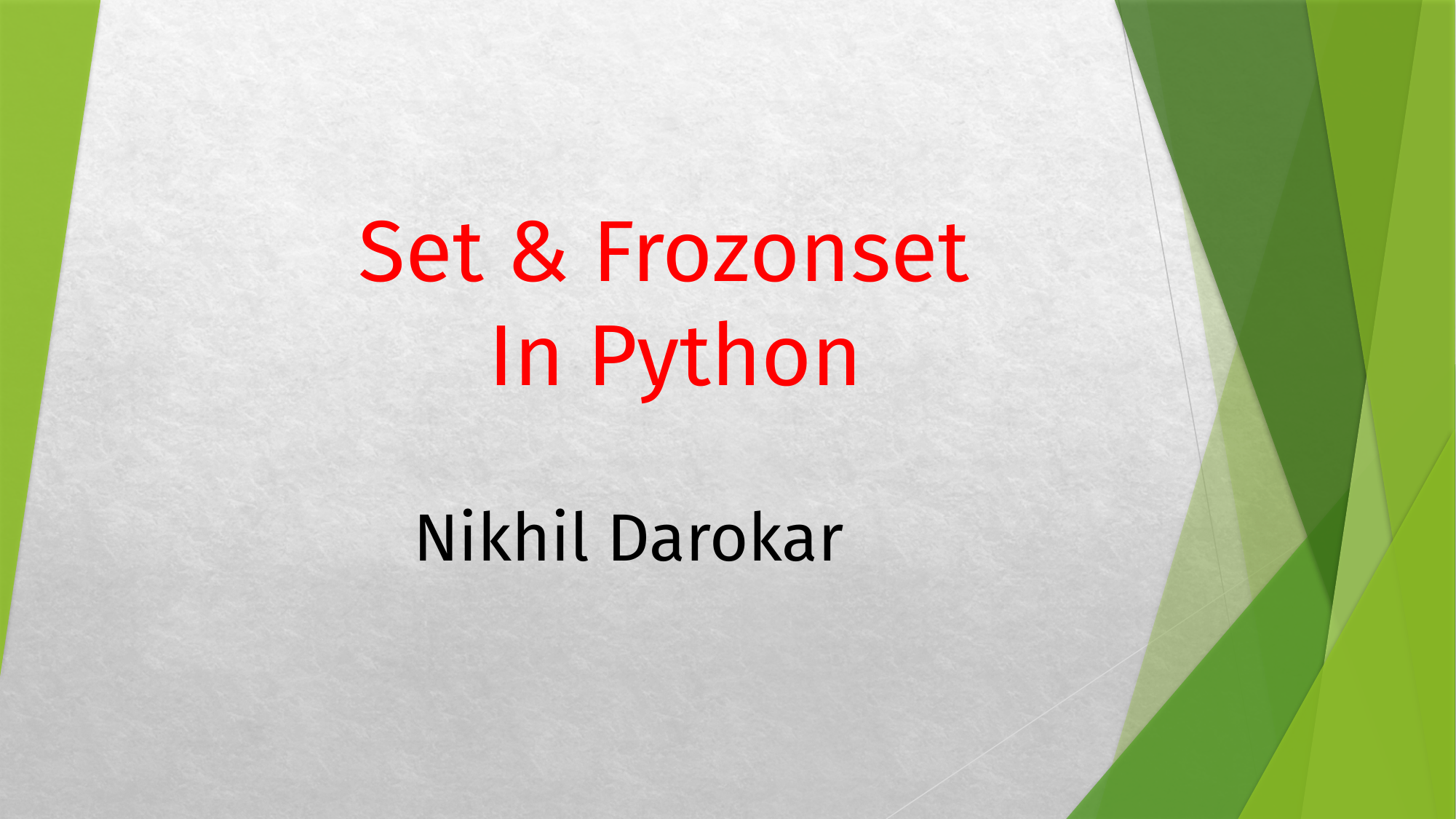

# Set & Frozonset In Python
			 						Nikhil Darokar